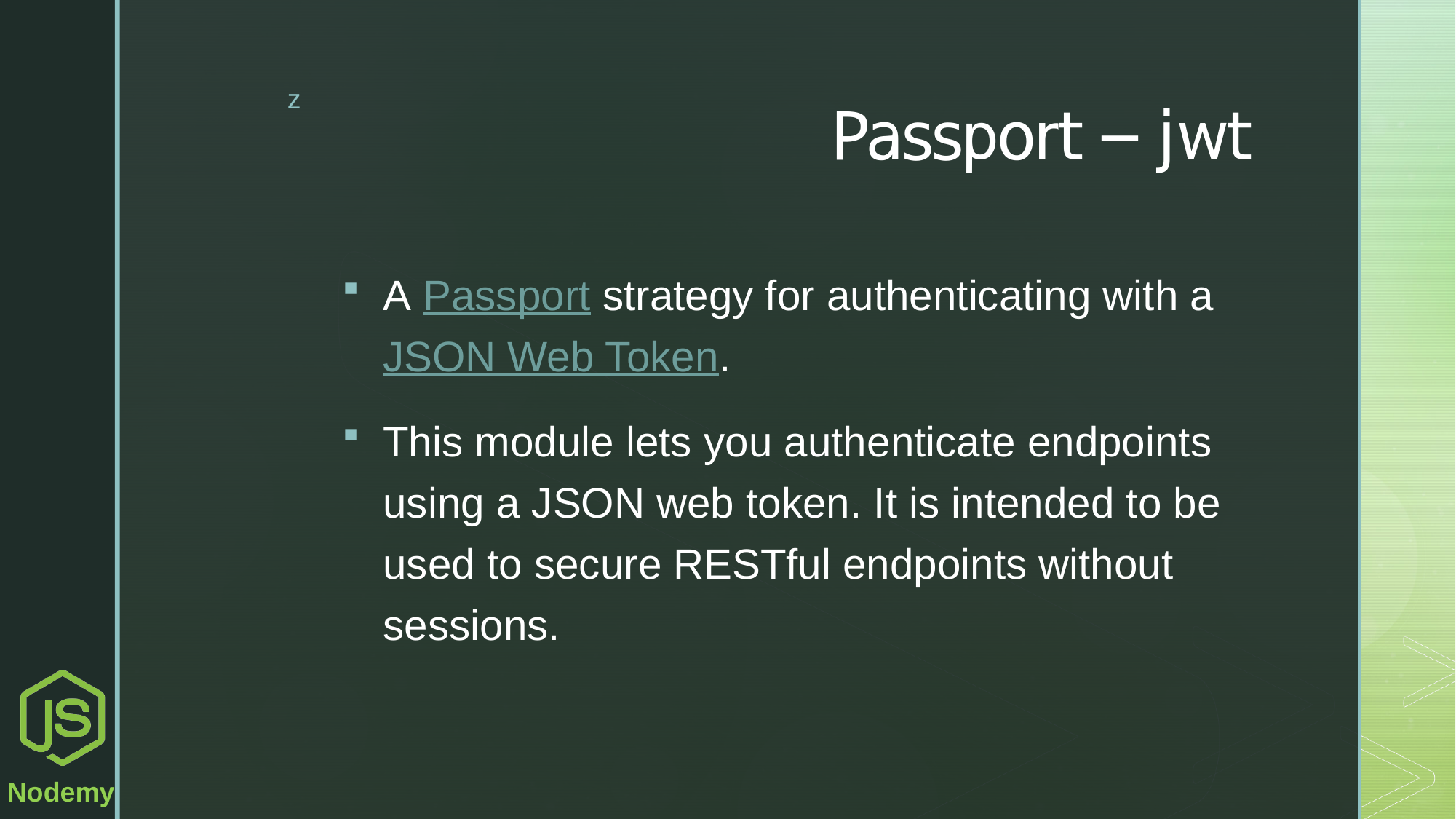

# Passport – jwt
A Passport strategy for authenticating with a JSON Web Token.
This module lets you authenticate endpoints using a JSON web token. It is intended to be used to secure RESTful endpoints without sessions.